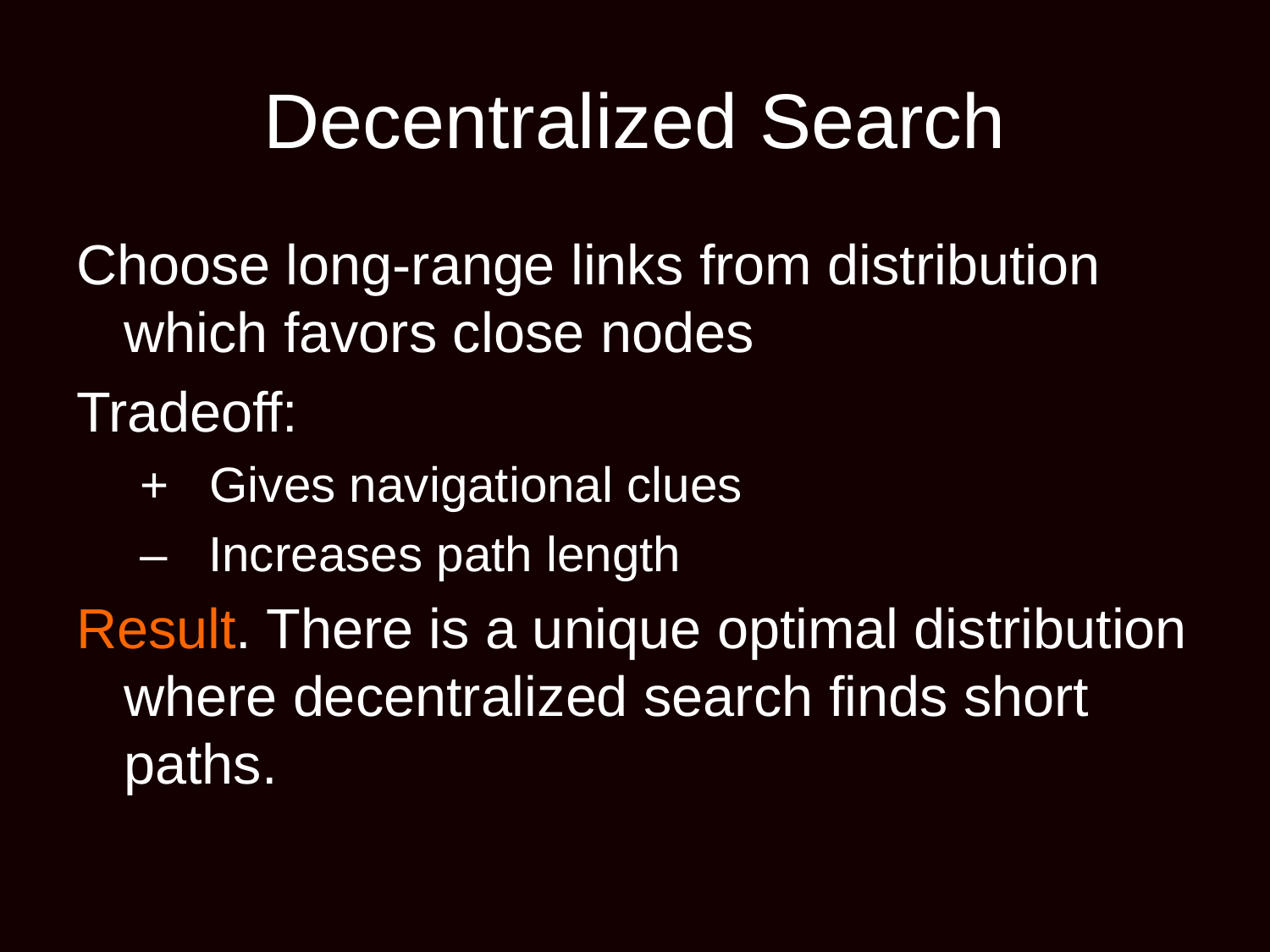

# Decentralized Search
Choose long-range links from distribution which favors close nodes
Tradeoff:
+   Gives navigational clues
–   Increases path length
Result. There is a unique optimal distribution where decentralized search finds short paths.